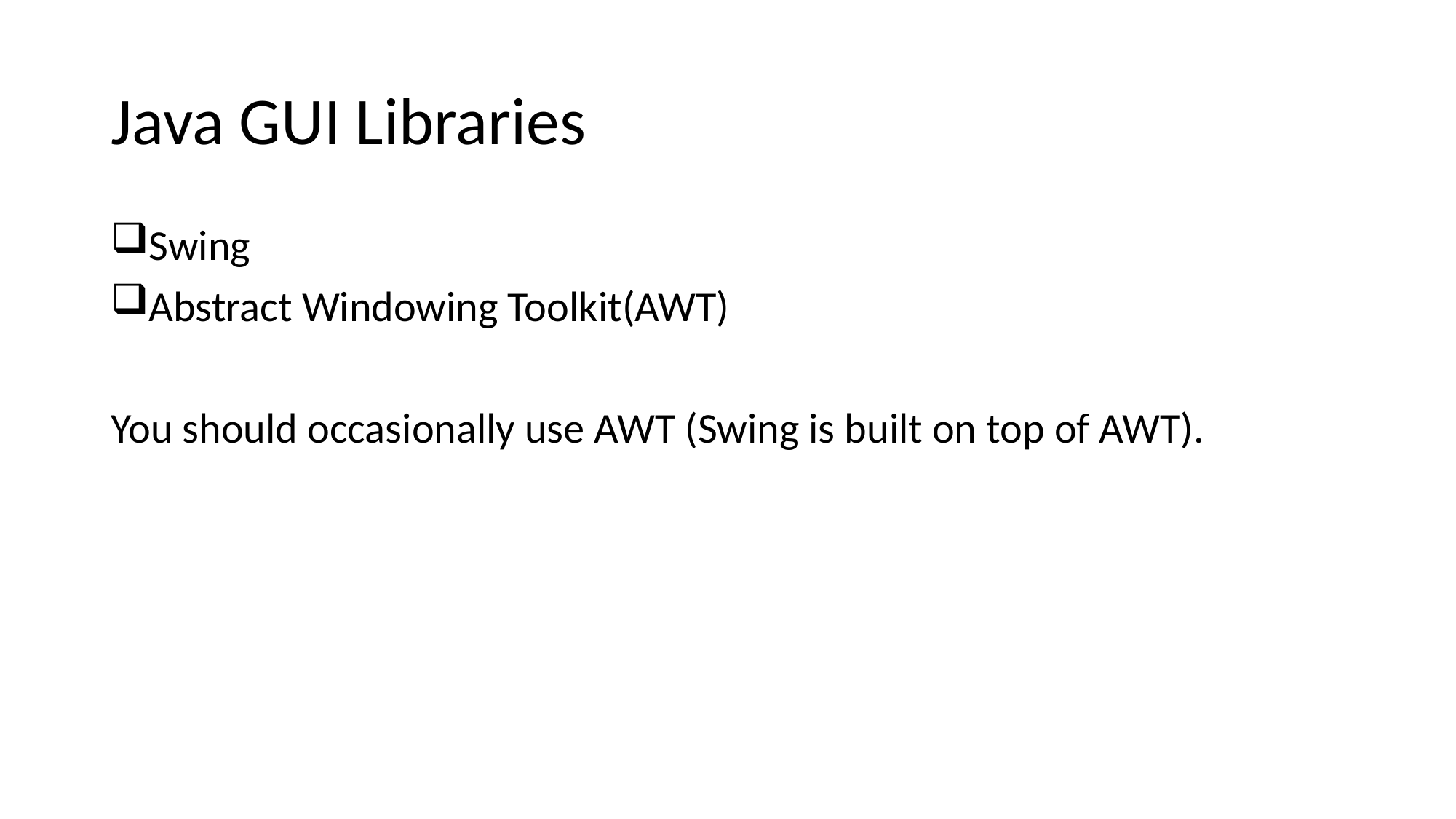

# Java GUI Libraries
Swing
Abstract Windowing Toolkit(AWT)

You should occasionally use AWT (Swing is built on top of AWT).